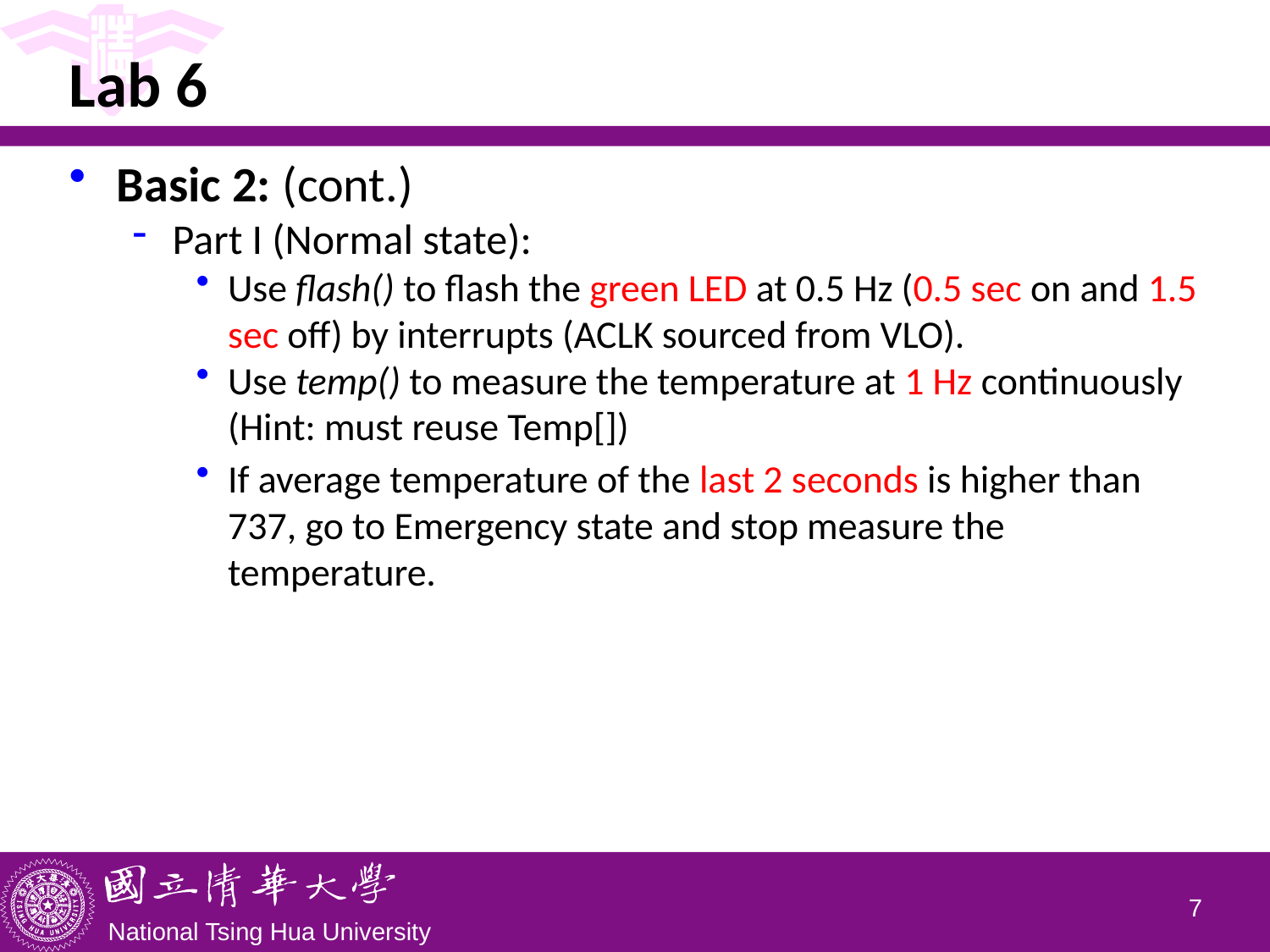

# Lab 6
Basic 2: (cont.)
Part I (Normal state):
Use flash() to flash the green LED at 0.5 Hz (0.5 sec on and 1.5 sec off) by interrupts (ACLK sourced from VLO).
Use temp() to measure the temperature at 1 Hz continuously (Hint: must reuse Temp[])
If average temperature of the last 2 seconds is higher than 737, go to Emergency state and stop measure the temperature.

7